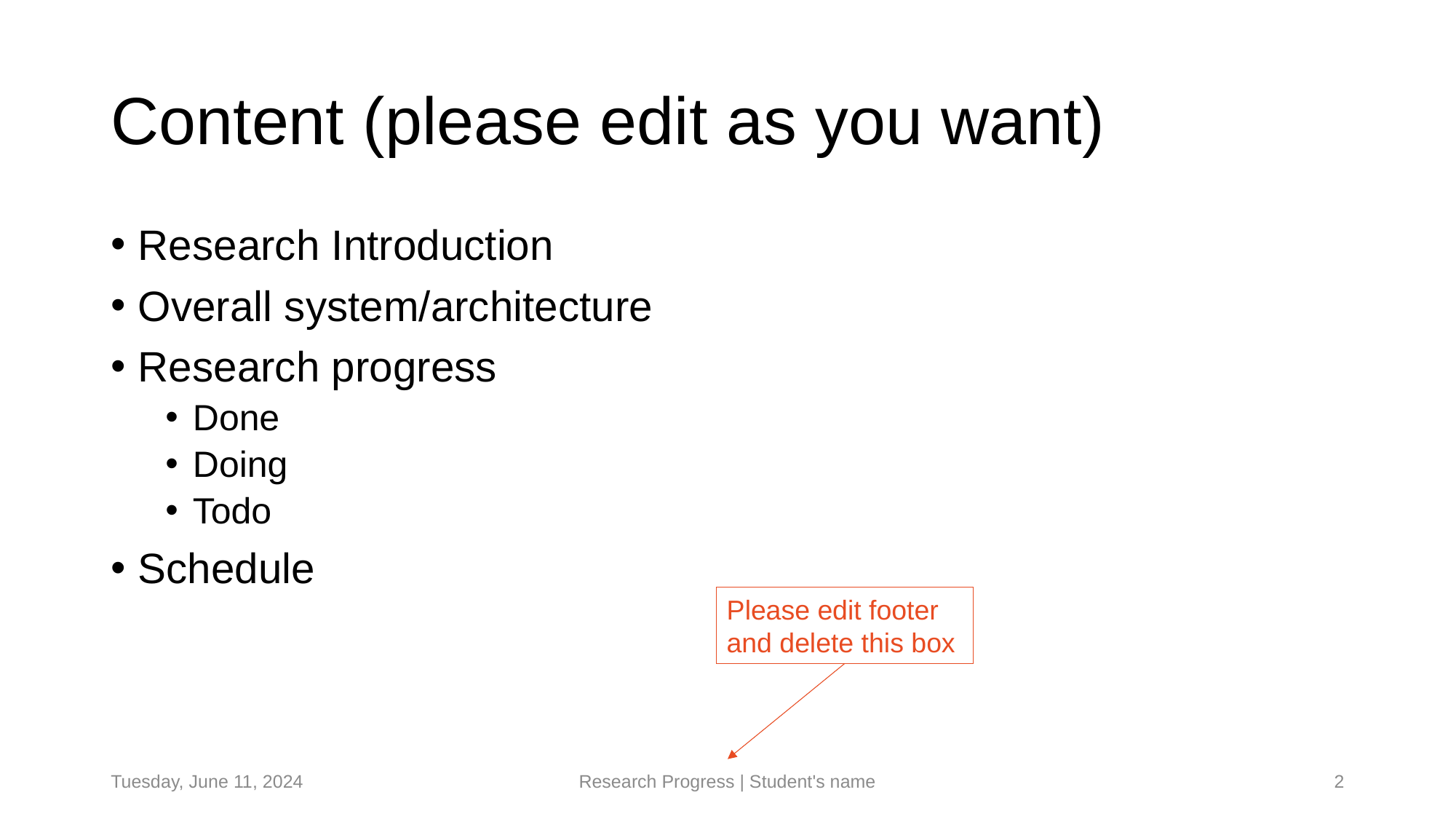

# Content (please edit as you want)
Research Introduction
Overall system/architecture
Research progress
Done
Doing
Todo
Schedule

Please edit footer and delete this box
Tuesday, June 11, 2024
Research Progress | Student's name
2